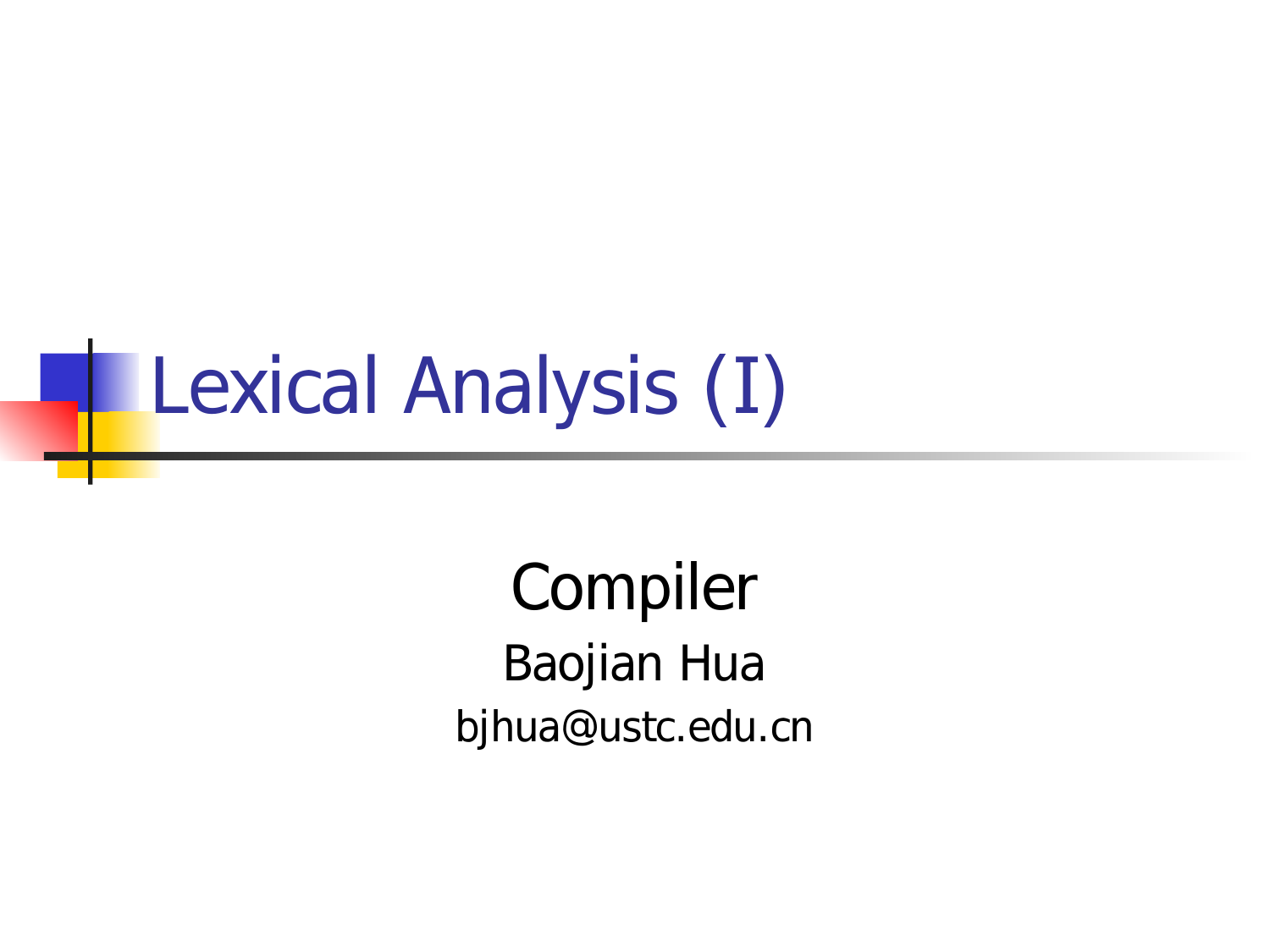

# Lexical Analysis (I)
Compiler
Baojian Hua
bjhua@ustc.edu.cn